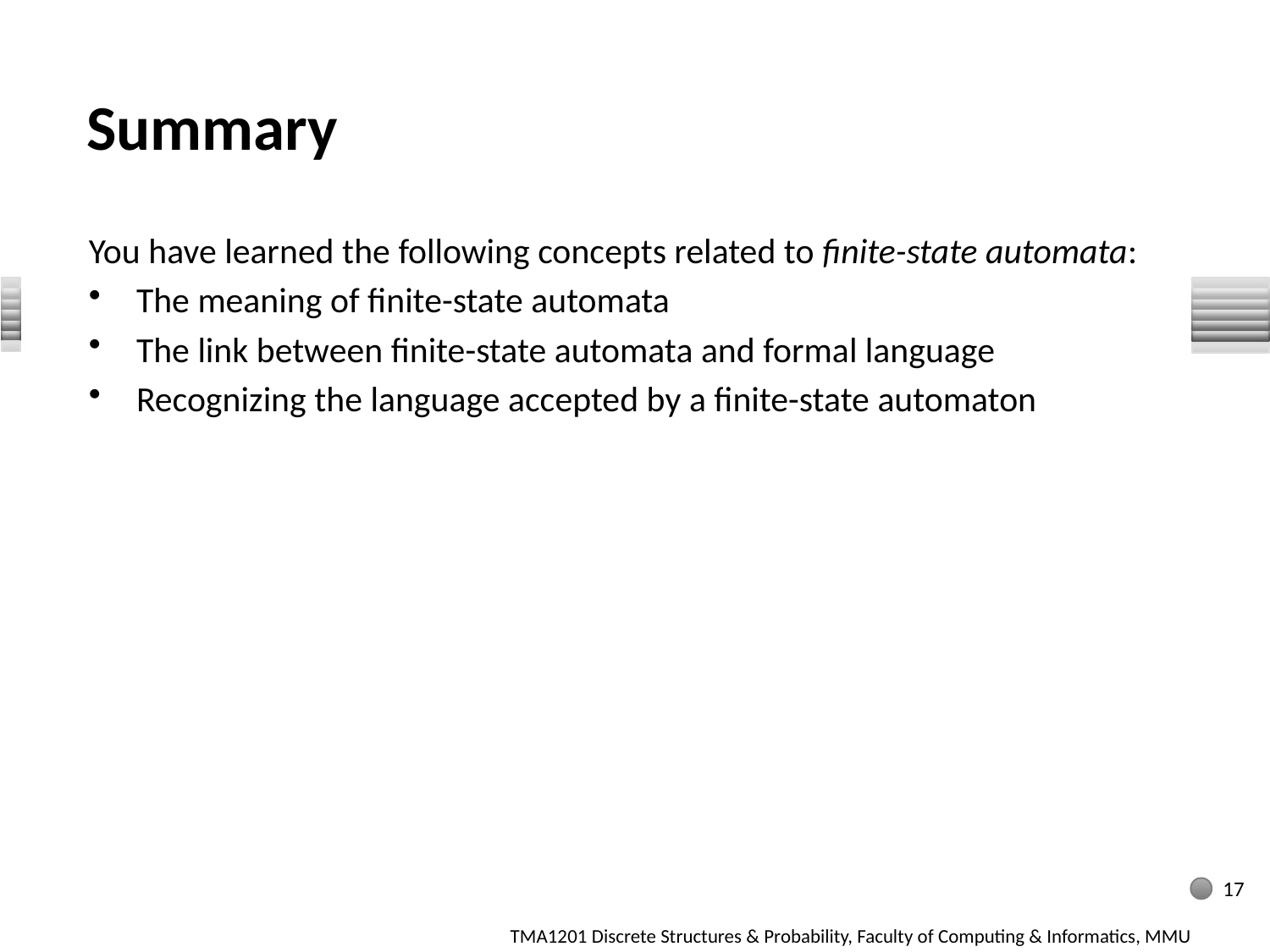

# Summary
You have learned the following concepts related to finite-state automata:
The meaning of finite-state automata
The link between finite-state automata and formal language
Recognizing the language accepted by a finite-state automaton

17